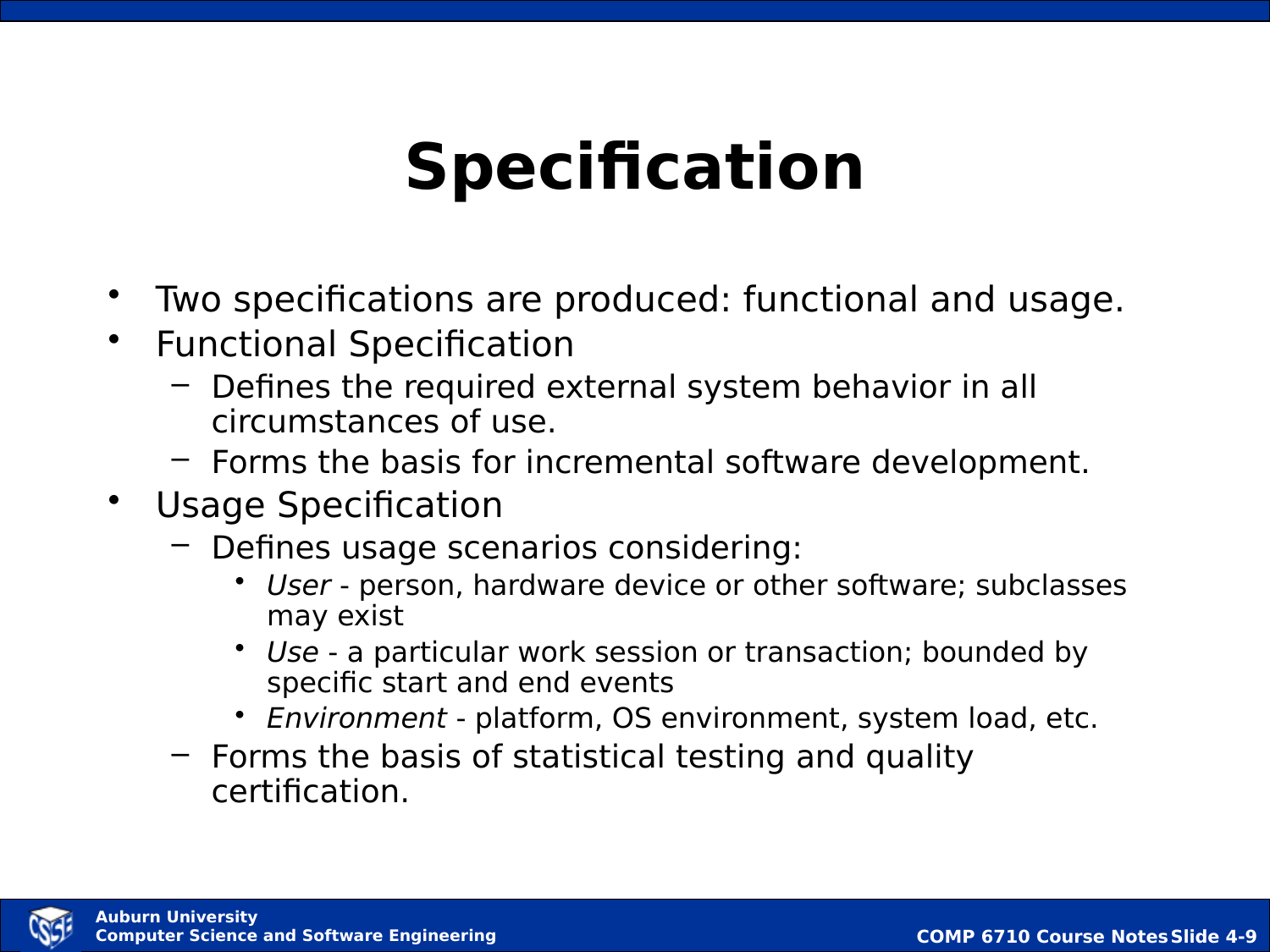

# Specification
Two specifications are produced: functional and usage.
Functional Specification
Defines the required external system behavior in all circumstances of use.
Forms the basis for incremental software development.
Usage Specification
Defines usage scenarios considering:
User - person, hardware device or other software; subclasses may exist
Use - a particular work session or transaction; bounded by specific start and end events
Environment - platform, OS environment, system load, etc.
Forms the basis of statistical testing and quality certification.